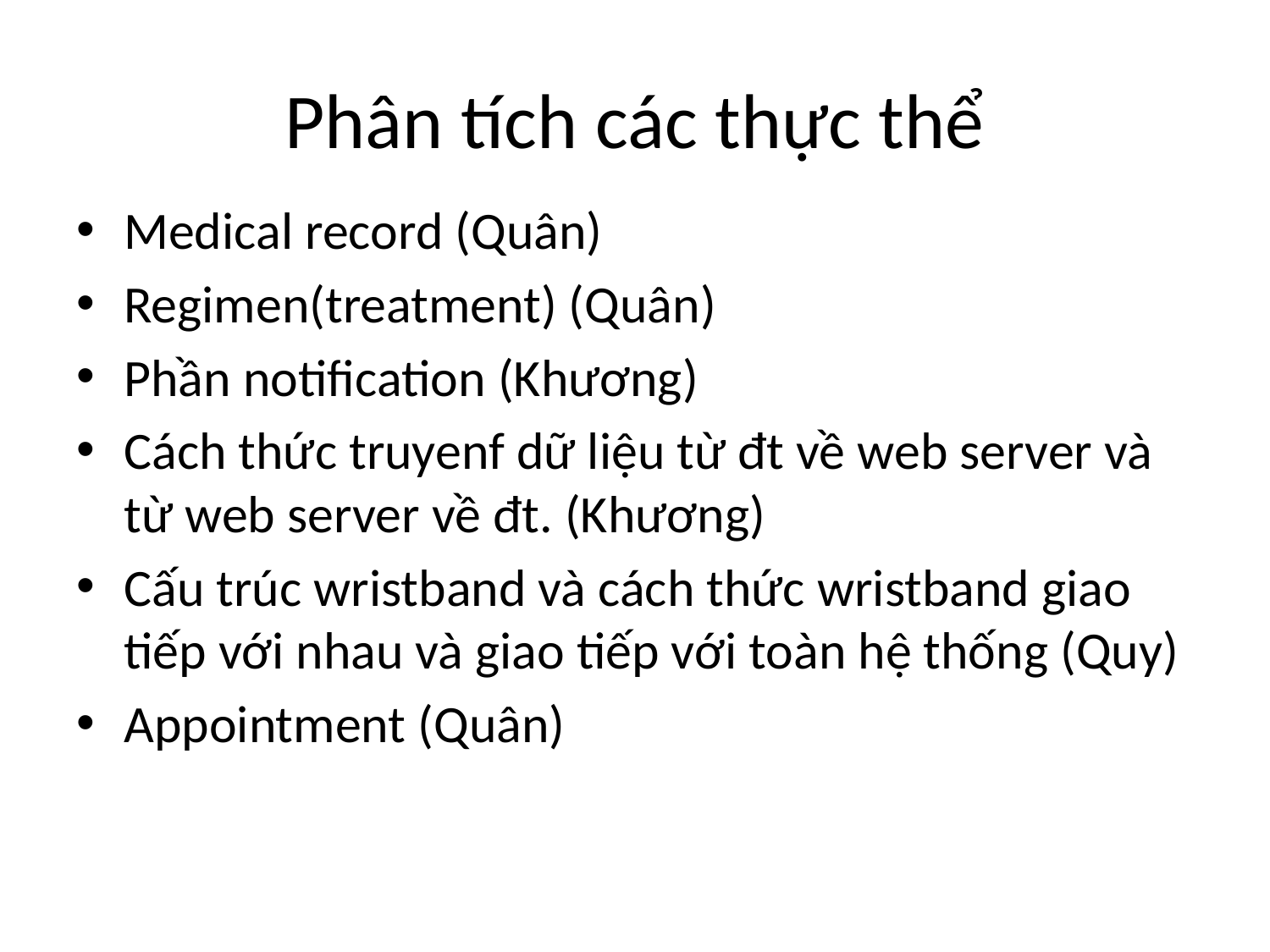

# Phân tích các thực thể
Medical record (Quân)
Regimen(treatment) (Quân)
Phần notification (Khương)
Cách thức truyenf dữ liệu từ đt về web server và từ web server về đt. (Khương)
Cấu trúc wristband và cách thức wristband giao tiếp với nhau và giao tiếp với toàn hệ thống (Quy)
Appointment (Quân)